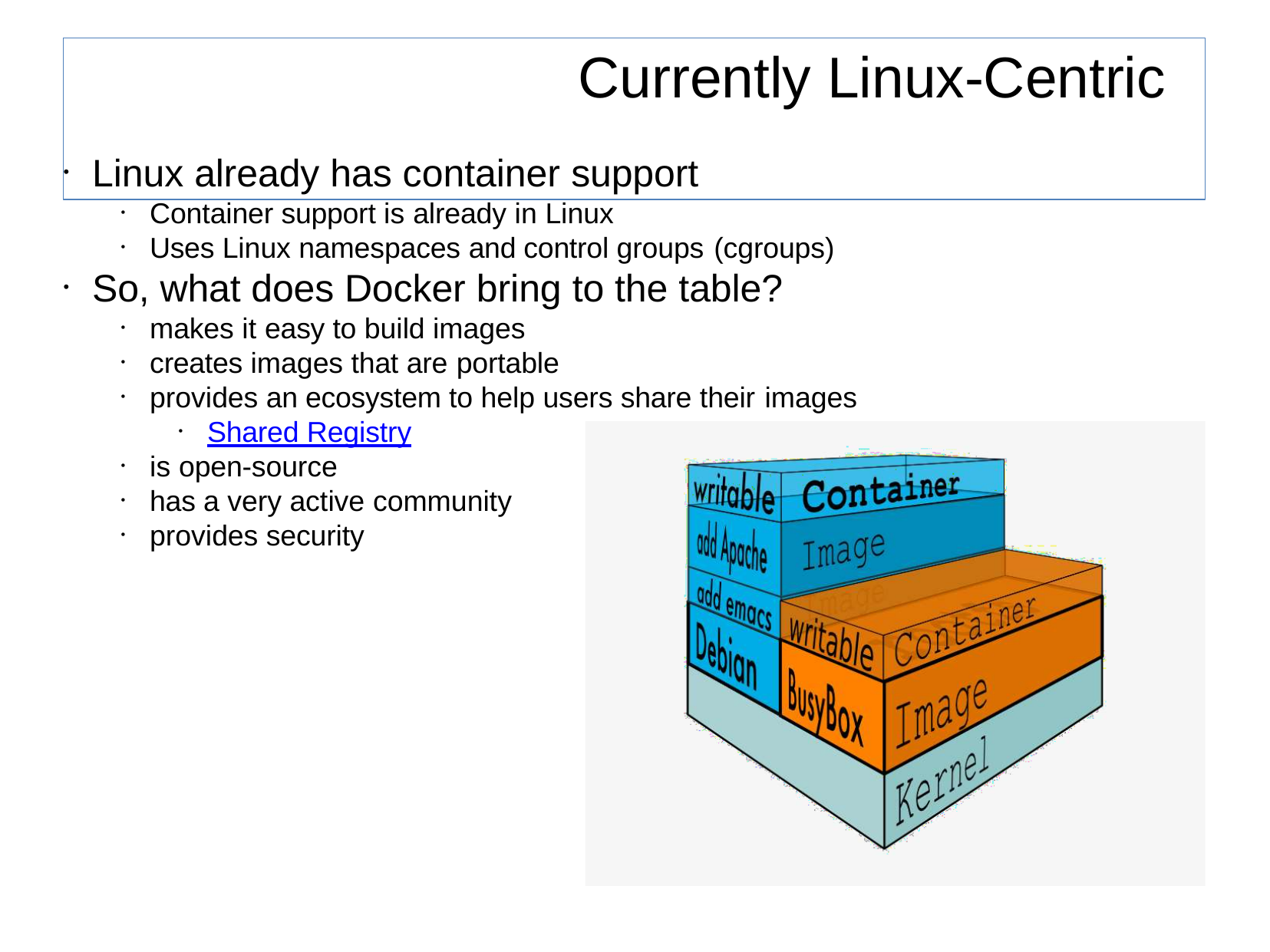

# Currently Linux-Centric
Linux already has container support
Container support is already in Linux
Uses Linux namespaces and control groups (cgroups)
So, what does Docker bring to the table?
makes it easy to build images
creates images that are portable
provides an ecosystem to help users share their images
Shared Registry
is open-source
has a very active community
provides security